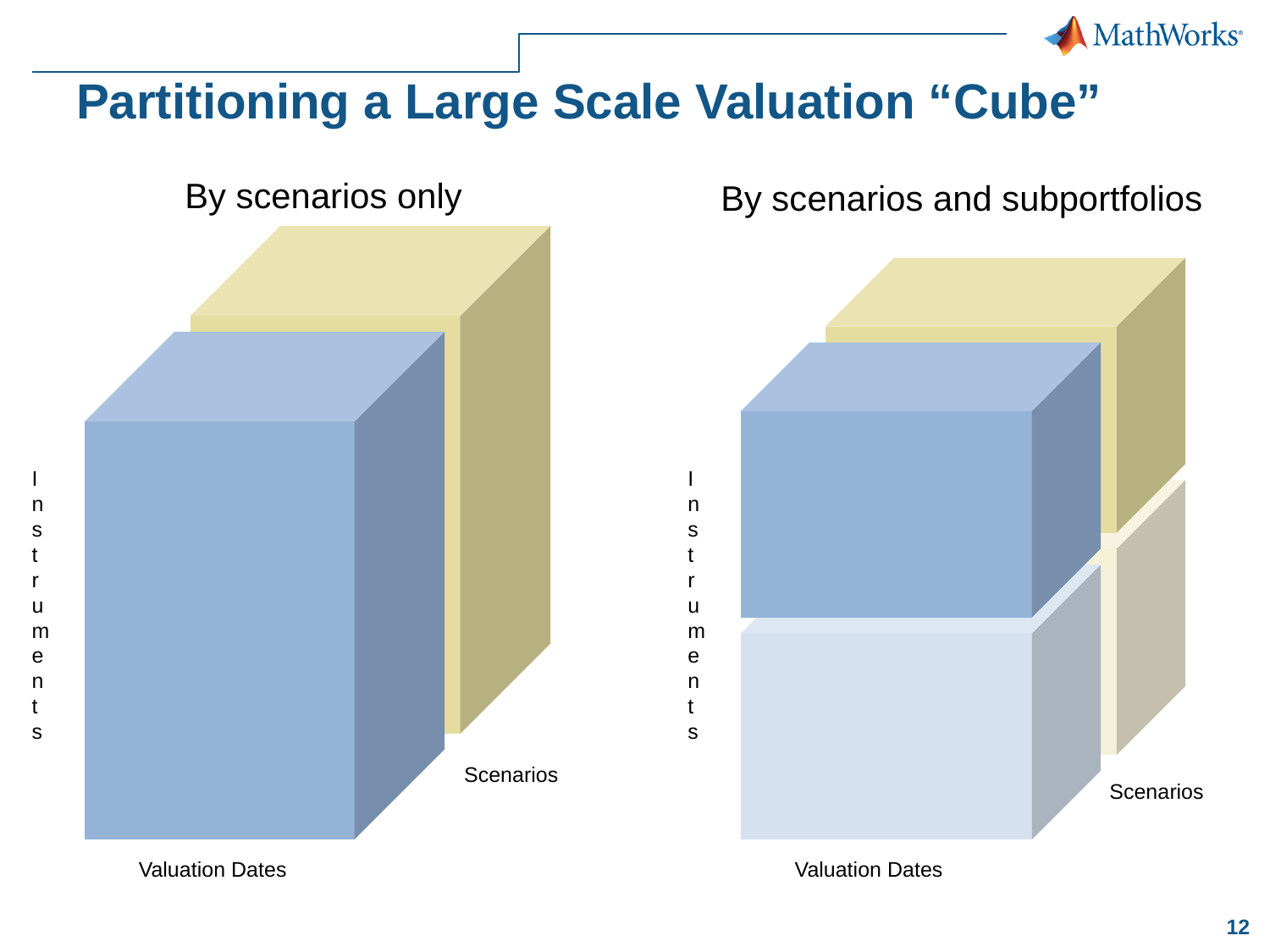

# Partitioning a Large Scale Valuation “Cube”
By scenarios only
By scenarios and subportfolios

Instruments
Instruments

Scenarios
Scenarios
Valuation Dates
Valuation Dates